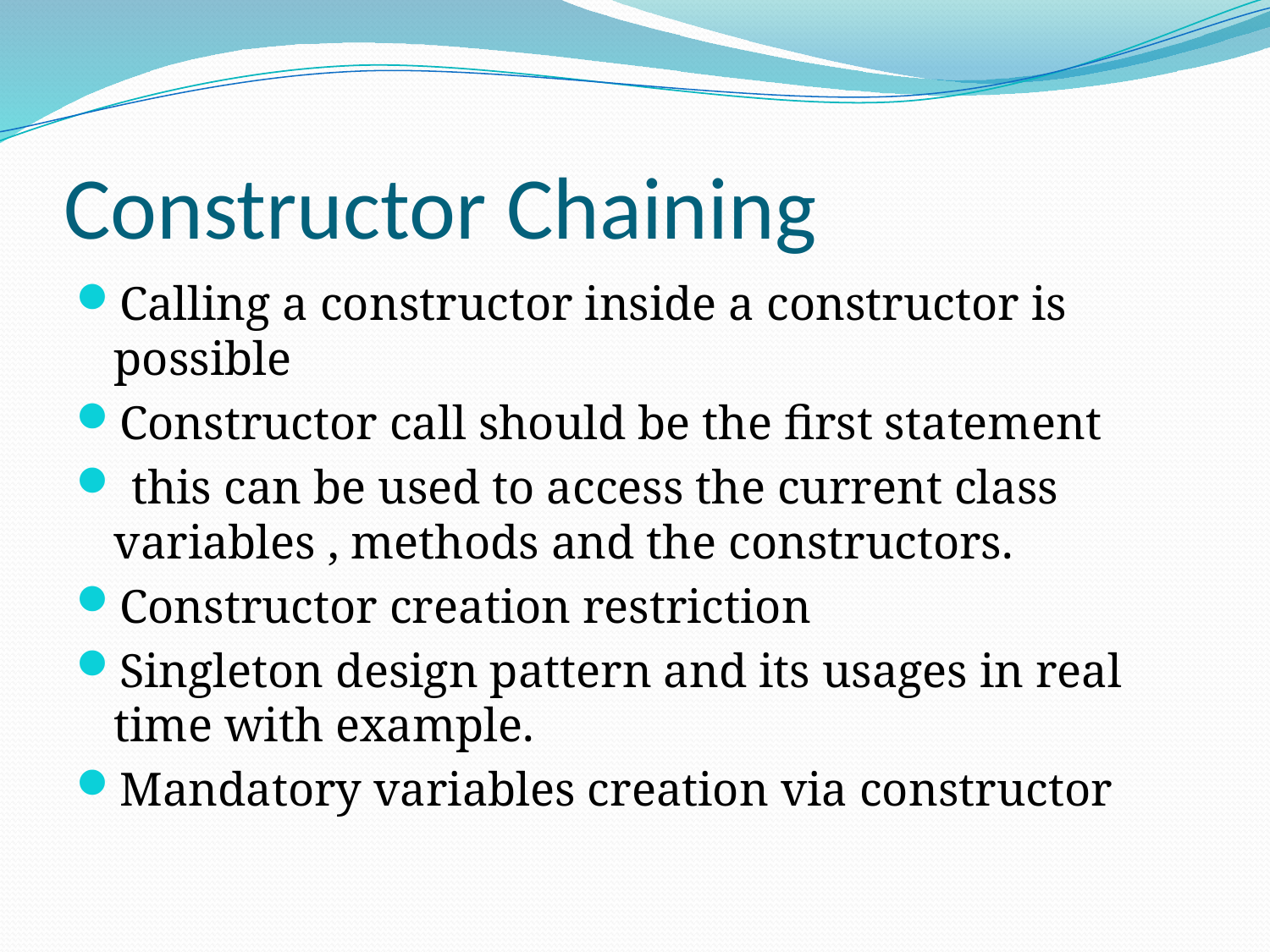

# Constructor Chaining
Calling a constructor inside a constructor is possible
Constructor call should be the first statement
 this can be used to access the current class variables , methods and the constructors.
Constructor creation restriction
Singleton design pattern and its usages in real time with example.
Mandatory variables creation via constructor